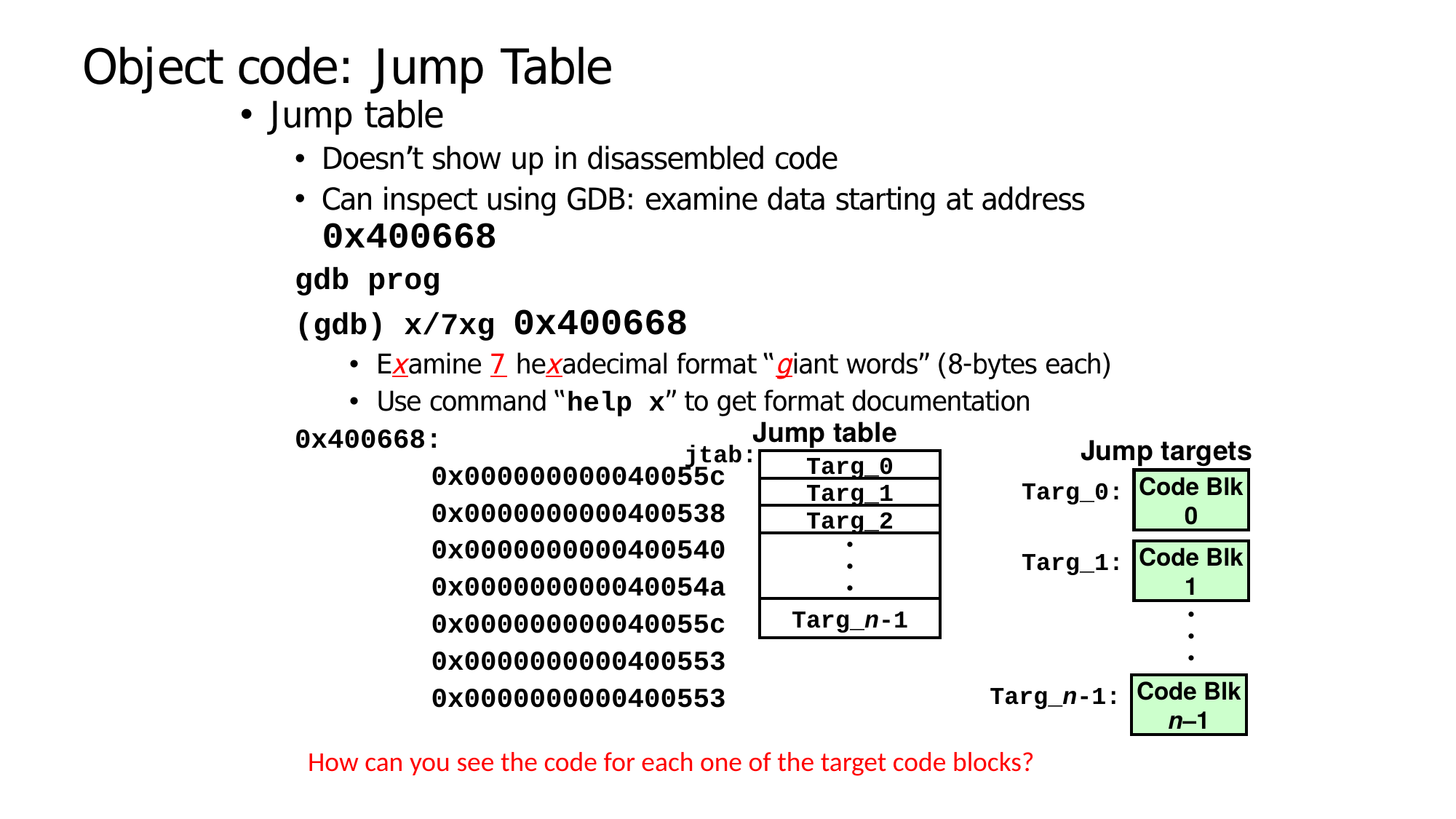

# Object code: Jump Table
Jump table
Doesn’t show up in disassembled code
Can inspect using GDB: examine data starting at address 0x400668
gdb prog
(gdb) x/7xg 0x400668
Examine 7 hexadecimal format “giant words” (8-bytes each)
Use command “help x” to get format documentation
0x400668:
	 	0x000000000040055c
   	0x0000000000400538
		0x0000000000400540
   	0x000000000040054a
   	0x000000000040055c
   	0x0000000000400553
   	0x0000000000400553
Jump table
Jump targets
jtab:
Targ_0
Targ_0:
Code Blk
0
Targ_1
Targ_2
•
•
•
Targ_1:
Code Blk
1
Targ_n-1
•
•
•
Targ_n-1:
Code Blk
n–1
How can you see the code for each one of the target code blocks?